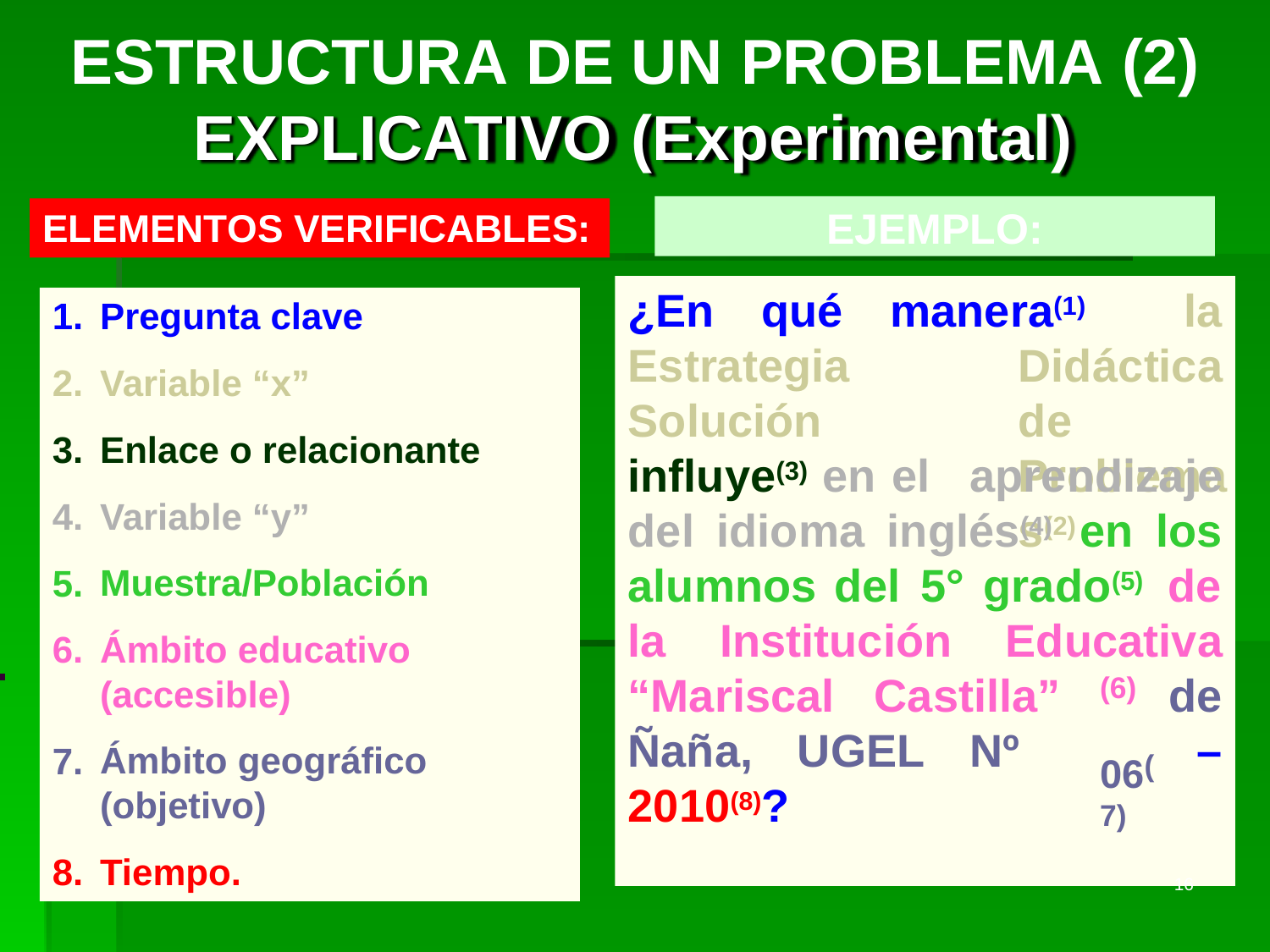

ESTRUCTURA DE
UN	PROBLEMA	(2)
(Experimental)

EXPLICATIVO

EJEMPLO:
ELEMENTOS VERIFICABLES:

manera(1)

¿En
qué
la
1.

2.

3.

4.

5.

6.
Pregunta clave

Variable “x”

Enlace o relacionante
Variable “y” Muestra/Población Ámbito educativo
(accesible)

Ámbito geográfico (objetivo)

Tiempo.
Estrategia
Solución
Didáctica
de	Problemas(2)
influye(3)  en el
aprendizaje
inglés(4)
del
idioma
en
los
alumnos	del	5° grado(5) 	de
la
Institución
Educativa
(6)
06(7)
“Mariscal
Castilla”
de
–

Ñaña,
2010(8)?
UGEL
Nº
7.
8.
16